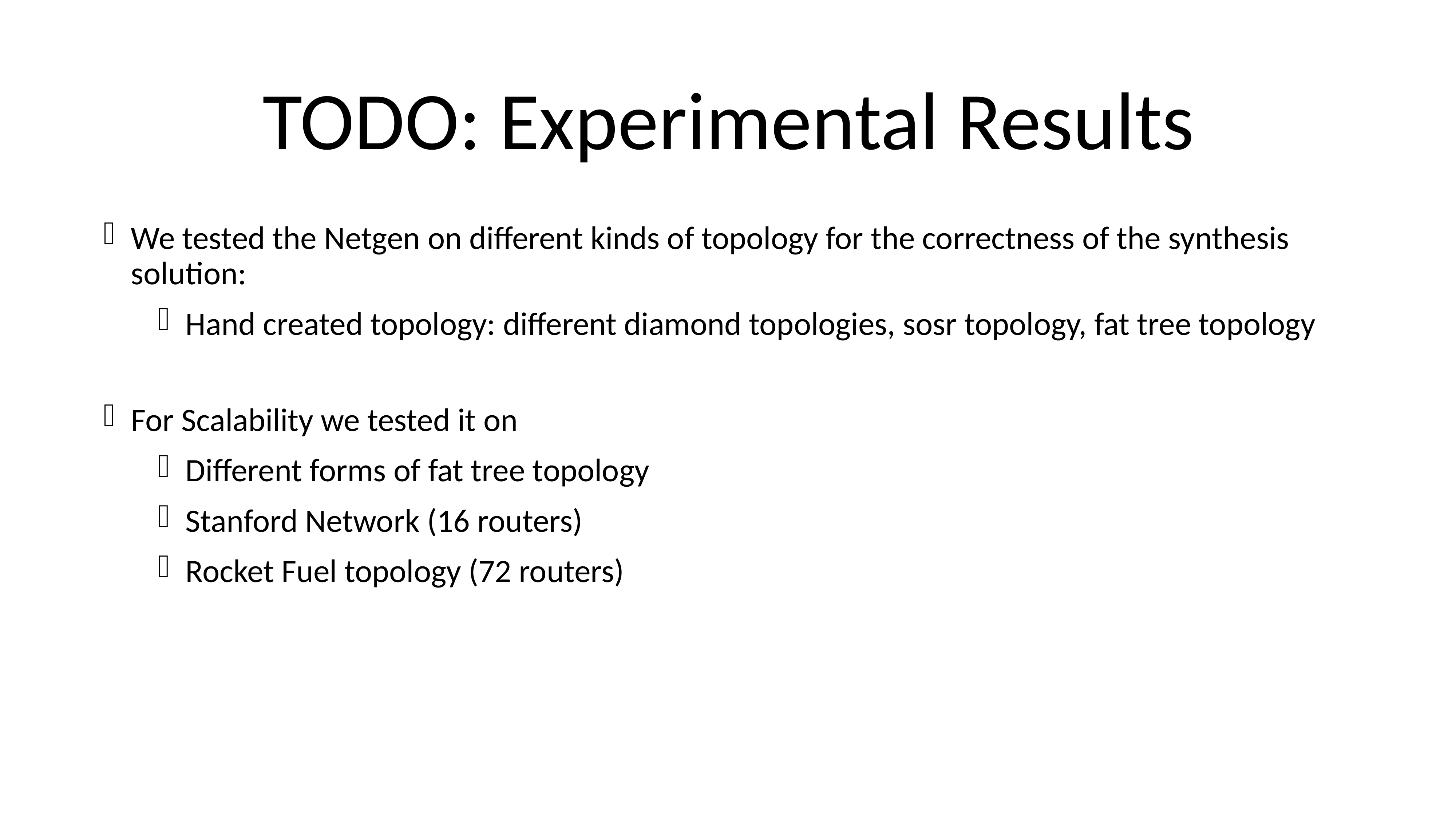

# TODO: Experimental Results
We tested the Netgen on different kinds of topology for the correctness of the synthesis solution:
Hand created topology: different diamond topologies, sosr topology, fat tree topology

For Scalability we tested it on
Different forms of fat tree topology
Stanford Network (16 routers)
Rocket Fuel topology (72 routers)

Rocket Fuel Topology AS 1755

172 Nodes

5 million forwarding entries
| Spec | # Packet Classes Modified | # Changes to fwd. rules | Time (sec) |
| --- | --- | --- | --- |
| Drop Traffic | 10 | 10 | 1.1s |
| Pass Traffic through Monitor | 10 | 53 | 8.6s |
| Do not use a specified switch | 245 | 1481 | 253s |